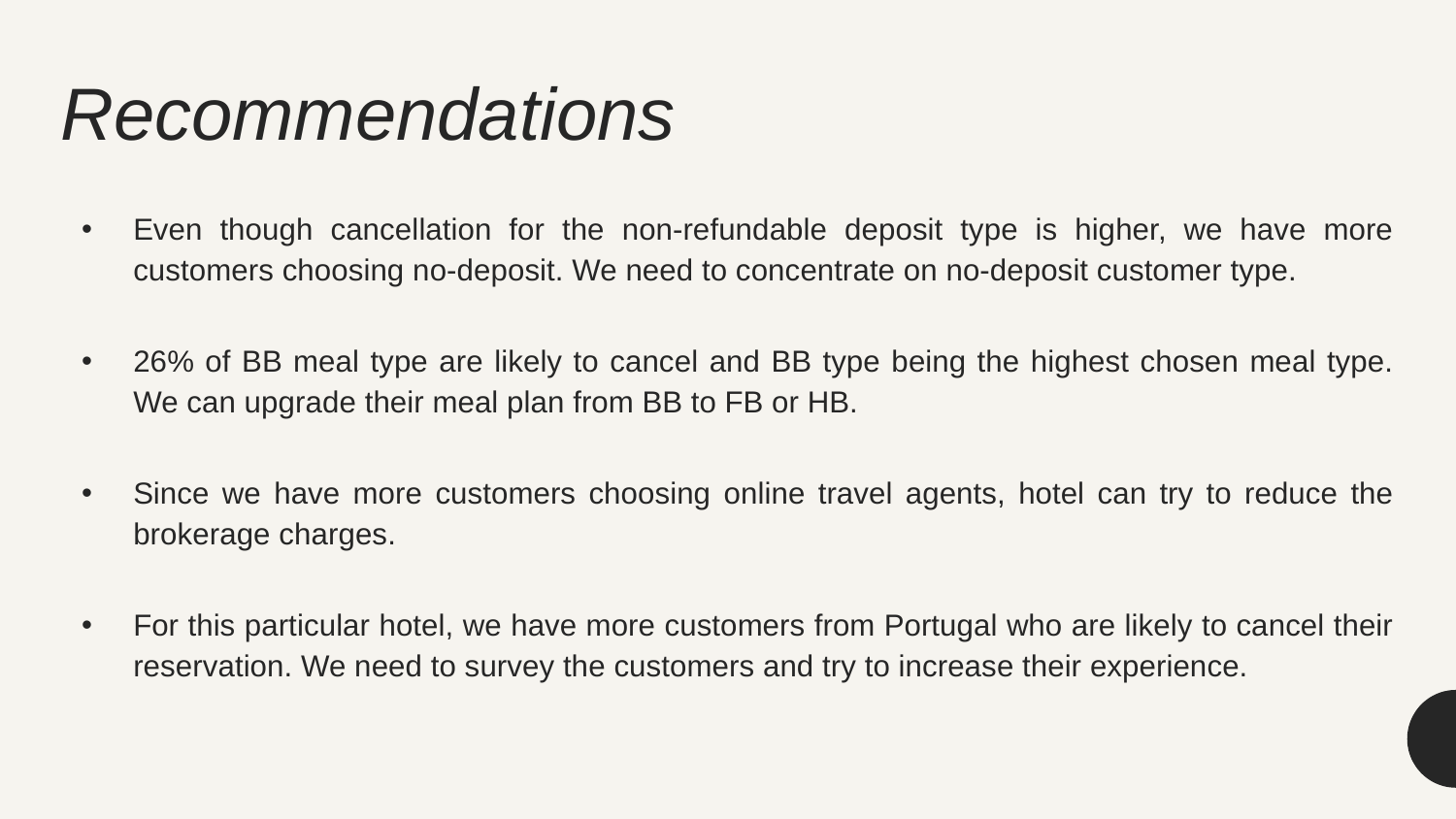

# Recommendations
Even though cancellation for the non-refundable deposit type is higher, we have more customers choosing no-deposit. We need to concentrate on no-deposit customer type.

26% of BB meal type are likely to cancel and BB type being the highest chosen meal type. We can upgrade their meal plan from BB to FB or HB.

Since we have more customers choosing online travel agents, hotel can try to reduce the brokerage charges.

For this particular hotel, we have more customers from Portugal who are likely to cancel their reservation. We need to survey the customers and try to increase their experience.